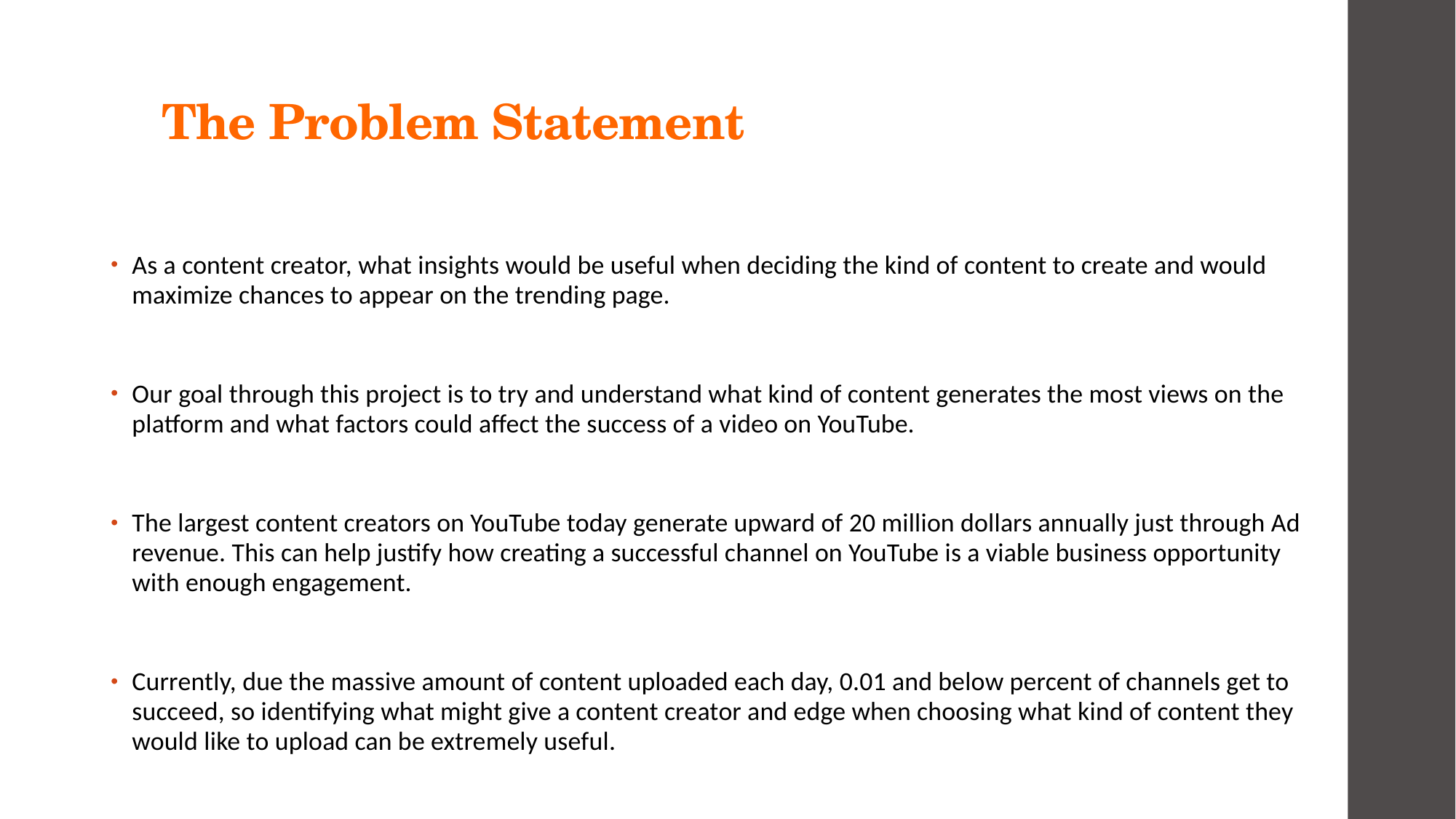

# The Problem Statement

As a content creator, what insights would be useful when deciding the kind of content to create and would maximize chances to appear on the trending page.

Our goal through this project is to try and understand what kind of content generates the most views on the platform and what factors could affect the success of a video on YouTube.

The largest content creators on YouTube today generate upward of 20 million dollars annually just through Ad revenue. This can help justify how creating a successful channel on YouTube is a viable business opportunity with enough engagement.

Currently, due the massive amount of content uploaded each day, 0.01 and below percent of channels get to succeed, so identifying what might give a content creator and edge when choosing what kind of content they would like to upload can be extremely useful.